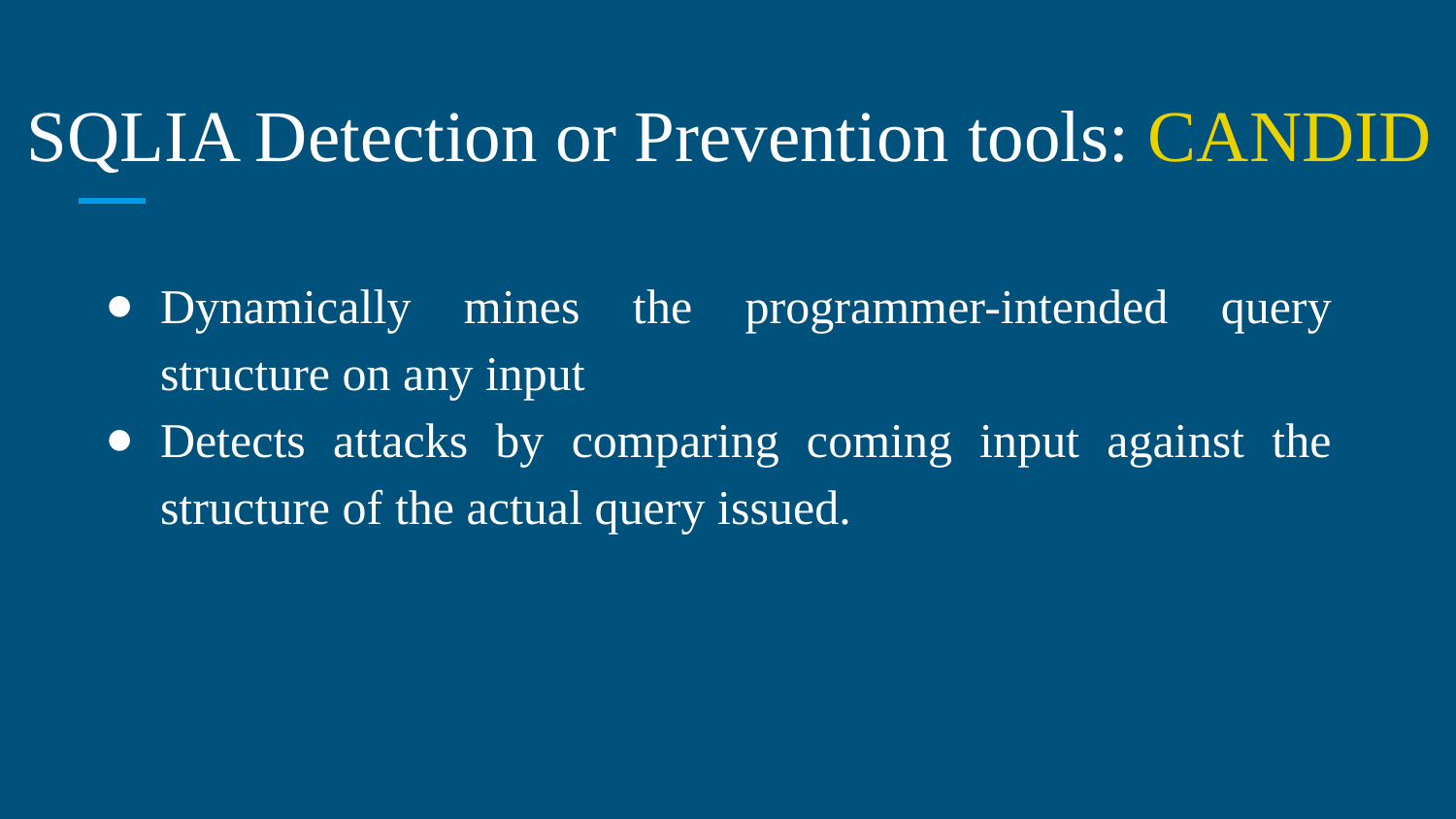

# SQLIA Detection or Prevention tools: CANDID
Dynamically mines the programmer-intended query structure on any input
Detects attacks by comparing coming input against the structure of the actual query issued.